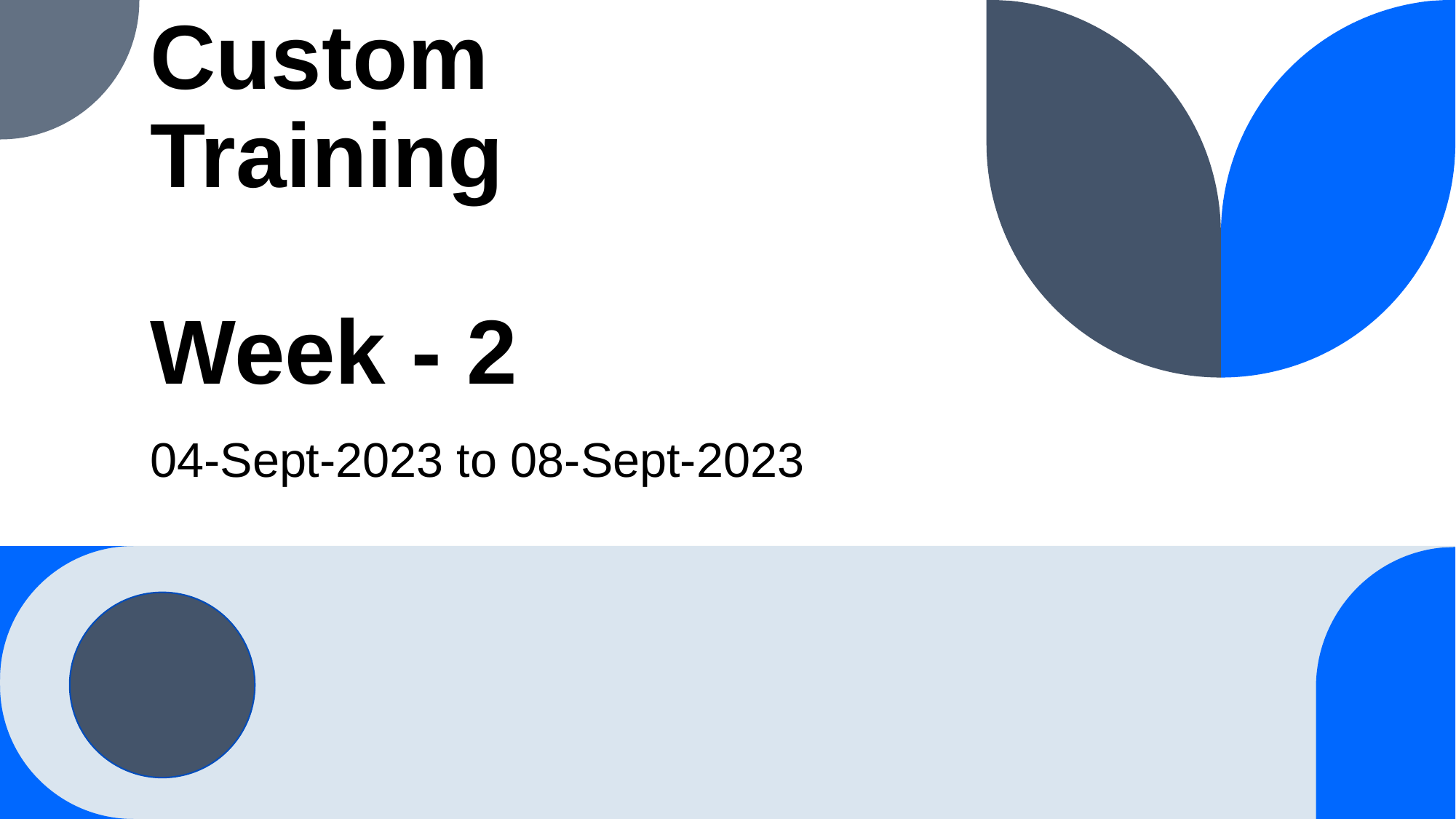

# Custom Training Week - 2
04-Sept-2023 to 08-Sept-2023